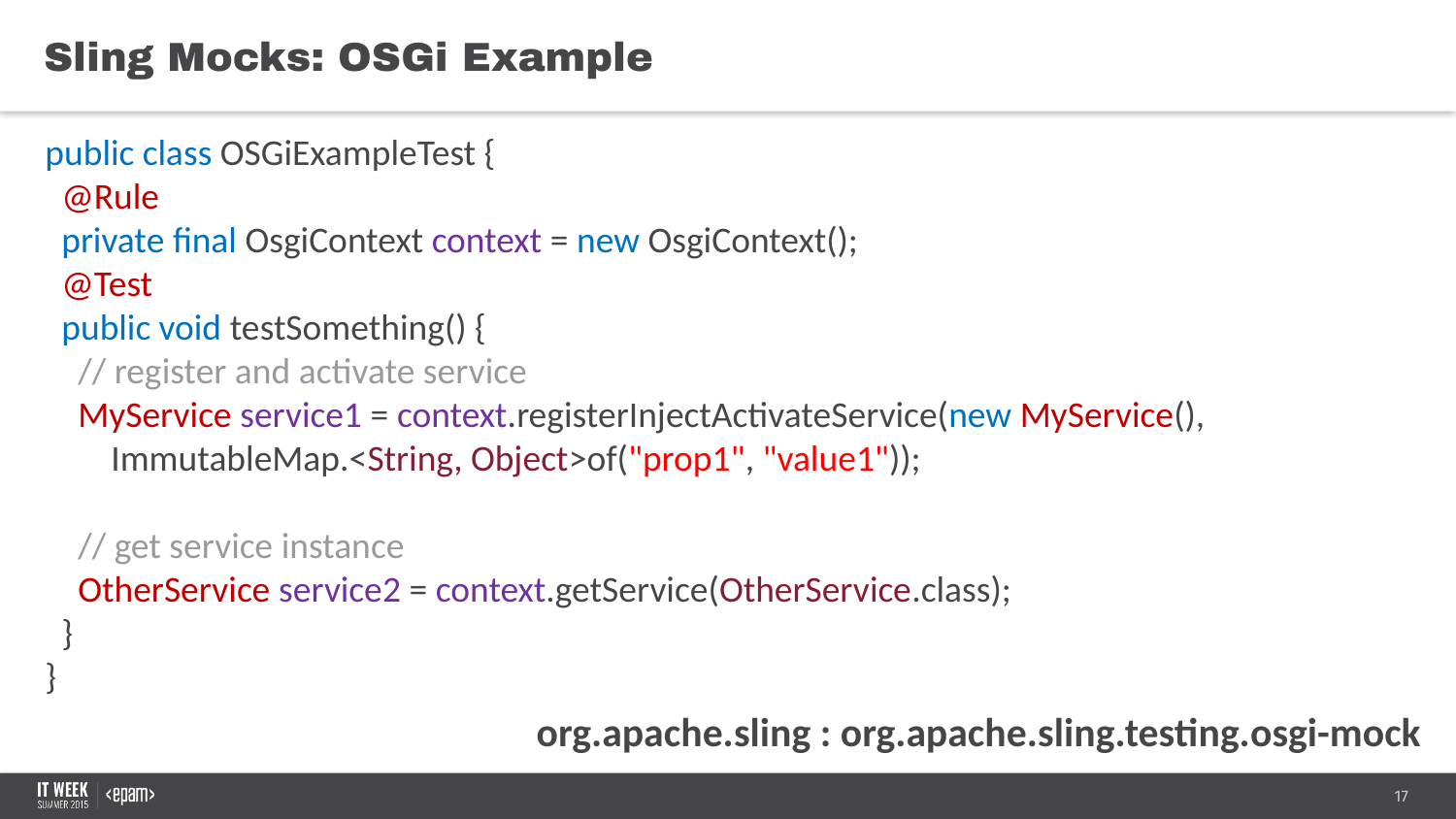

Sling Mocks: OSGi Example

public class OSGiExampleTest {
  @Rule
  private final OsgiContext context = new OsgiContext();
  @Test
  public void testSomething() {
    // register and activate service
    MyService service1 = context.registerInjectActivateService(new MyService(),
        ImmutableMap.<String, Object>of("prop1", "value1"));

    // get service instance
    OtherService service2 = context.getService(OtherService.class);
  }
}
org.apache.sling : org.apache.sling.testing.osgi-mock